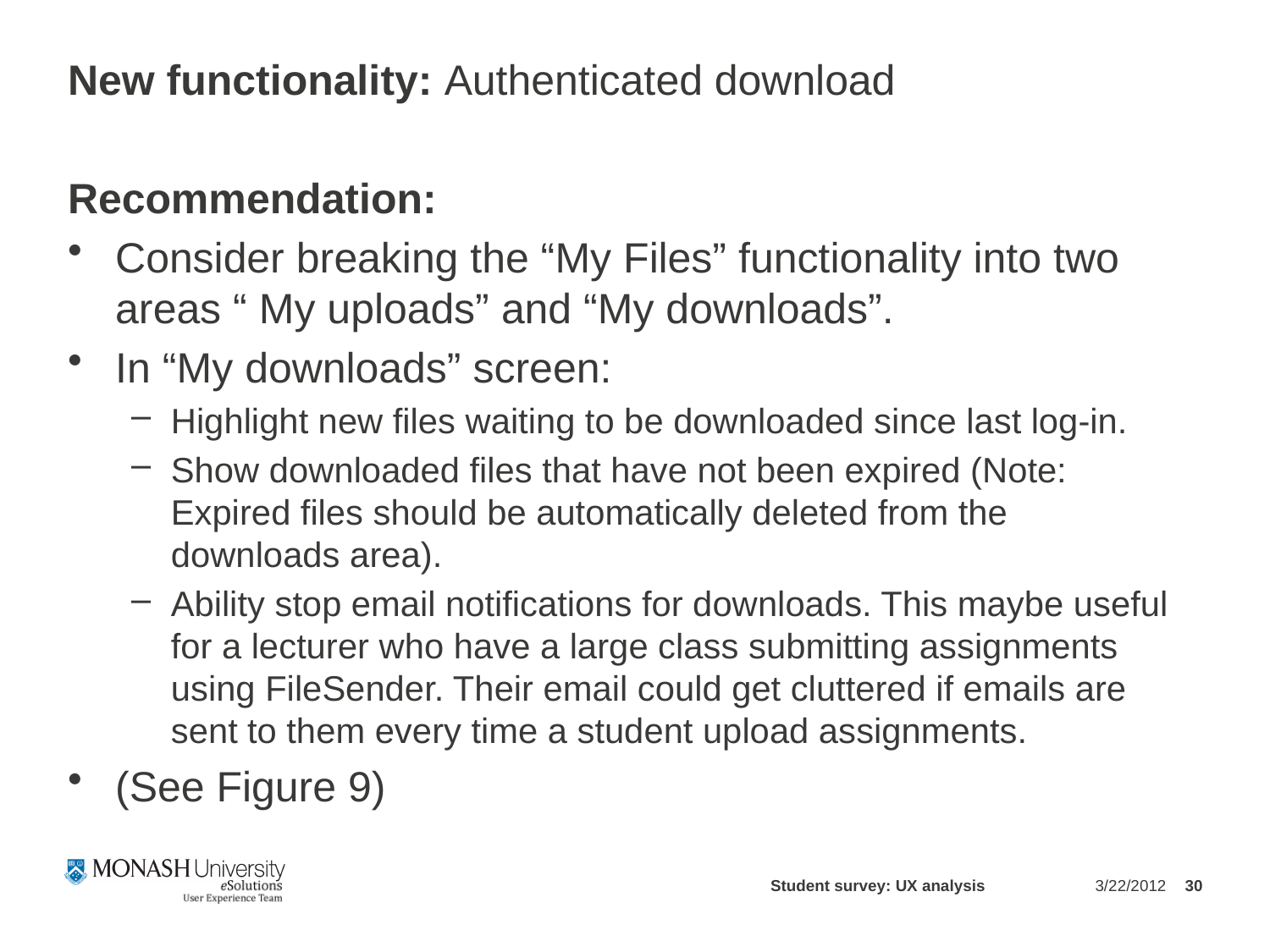

New functionality: Authenticated download

Recommendation:
Consider breaking the “My Files” functionality into two areas “ My uploads” and “My downloads”.
In “My downloads” screen:
Highlight new files waiting to be downloaded since last log-in.
Show downloaded files that have not been expired (Note: Expired files should be automatically deleted from the downloads area).
Ability stop email notifications for downloads. This maybe useful for a lecturer who have a large class submitting assignments using FileSender. Their email could get cluttered if emails are sent to them every time a student upload assignments.
(See Figure 9)

Student survey: UX analysis
3/22/2012
30